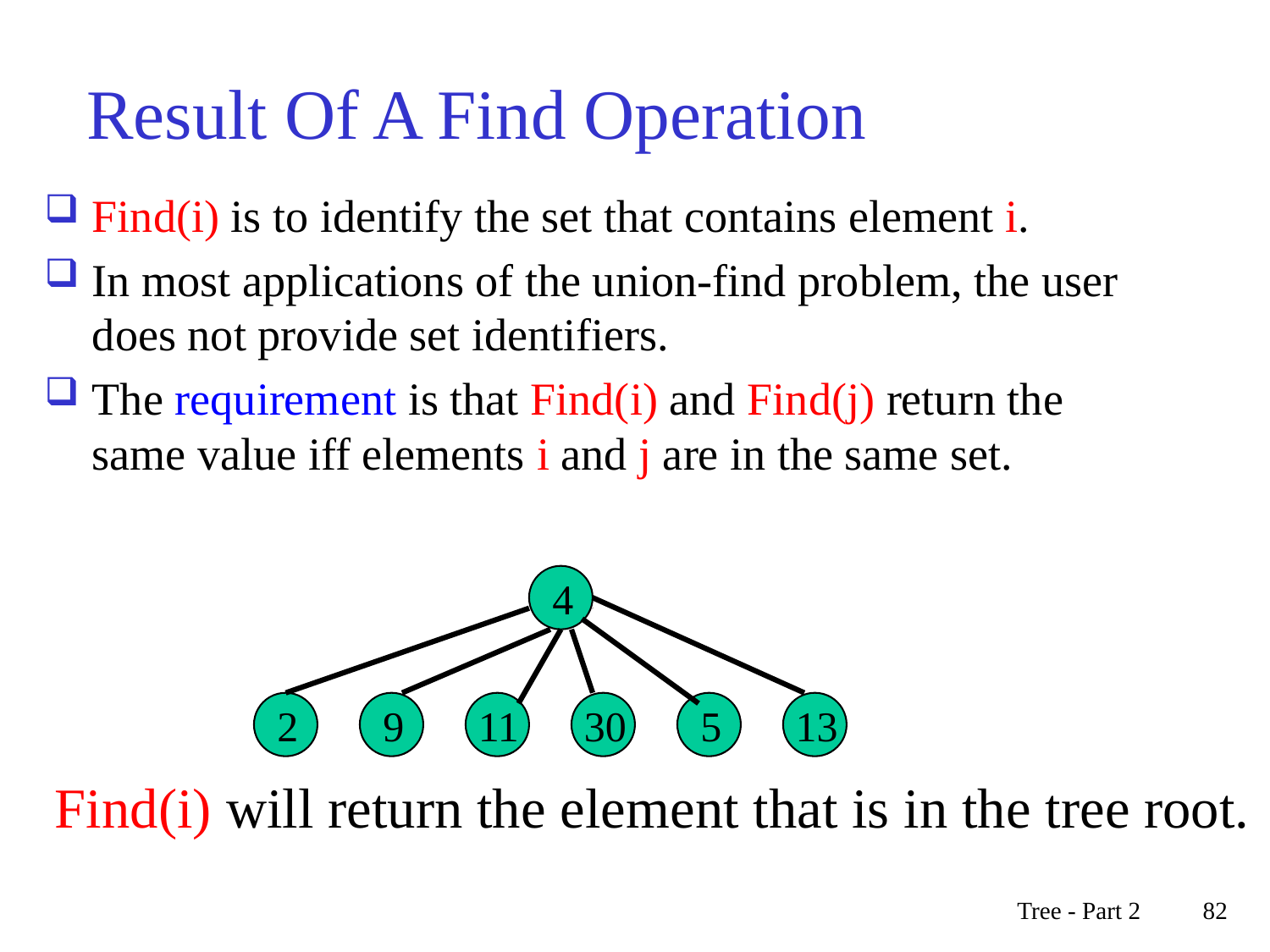

# Result Of A Find Operation
Find(i) is to identify the set that contains element i.
In most applications of the union-find problem, the user does not provide set identifiers.
The requirement is that Find(i) and Find(j) return the same value iff elements i and j are in the same set.

4

2

9

11

30

5

13
Find(i) will return the element that is in the tree root.
Tree - Part 2
82